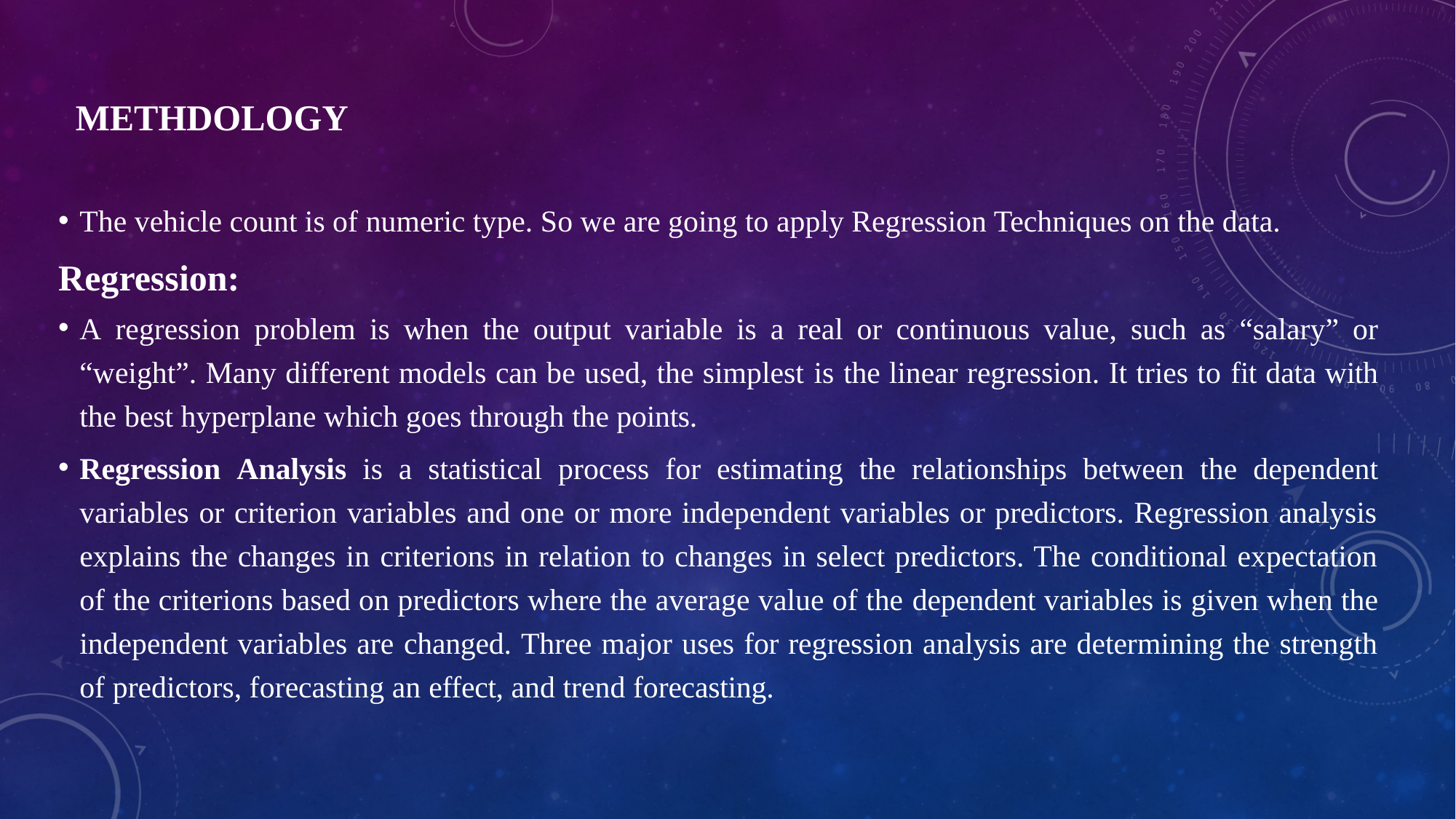

# METHDOLOGY
The vehicle count is of numeric type. So we are going to apply Regression Techniques on the data.
Regression:
A regression problem is when the output variable is a real or continuous value, such as “salary” or “weight”. Many different models can be used, the simplest is the linear regression. It tries to fit data with the best hyperplane which goes through the points.
Regression Analysis is a statistical process for estimating the relationships between the dependent variables or criterion variables and one or more independent variables or predictors. Regression analysis explains the changes in criterions in relation to changes in select predictors. The conditional expectation of the criterions based on predictors where the average value of the dependent variables is given when the independent variables are changed. Three major uses for regression analysis are determining the strength of predictors, forecasting an effect, and trend forecasting.